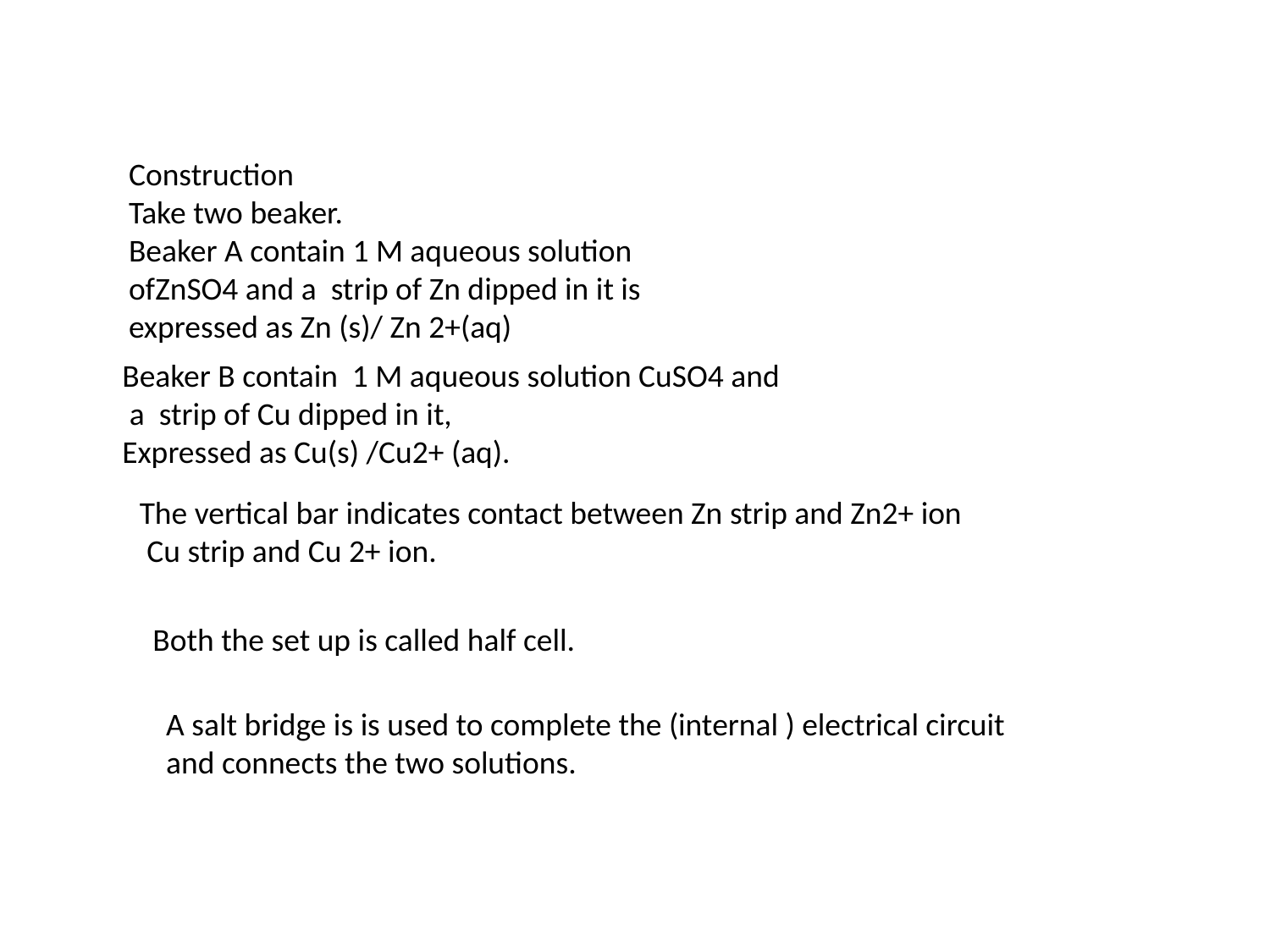

Construction
Take two beaker.
Beaker A contain 1 M aqueous solution ofZnSO4 and a  strip of Zn dipped in it is expressed as Zn (s)/ Zn 2+(aq)
Beaker B contain  1 M aqueous solution CuSO4 and
 a  strip of Cu dipped in it,
Expressed as Cu(s) /Cu2+ (aq).

The vertical bar indicates contact between Zn strip and Zn2+ ion
 Cu strip and Cu 2+ ion.
Both the set up is called half cell.
A salt bridge is is used to complete the (internal ) electrical circuit
and connects the two solutions.